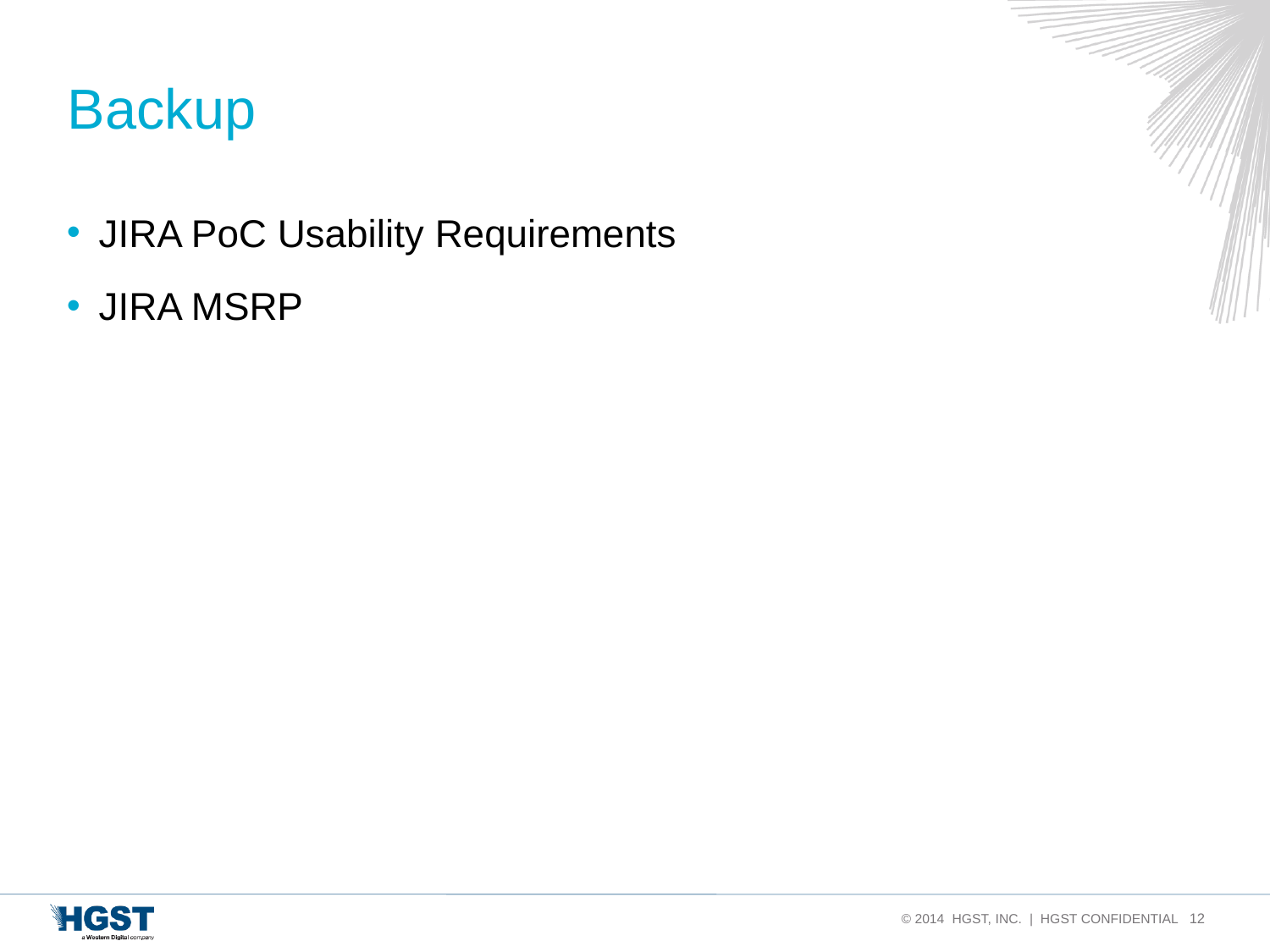

# Backup
JIRA PoC Usability Requirements
JIRA MSRP